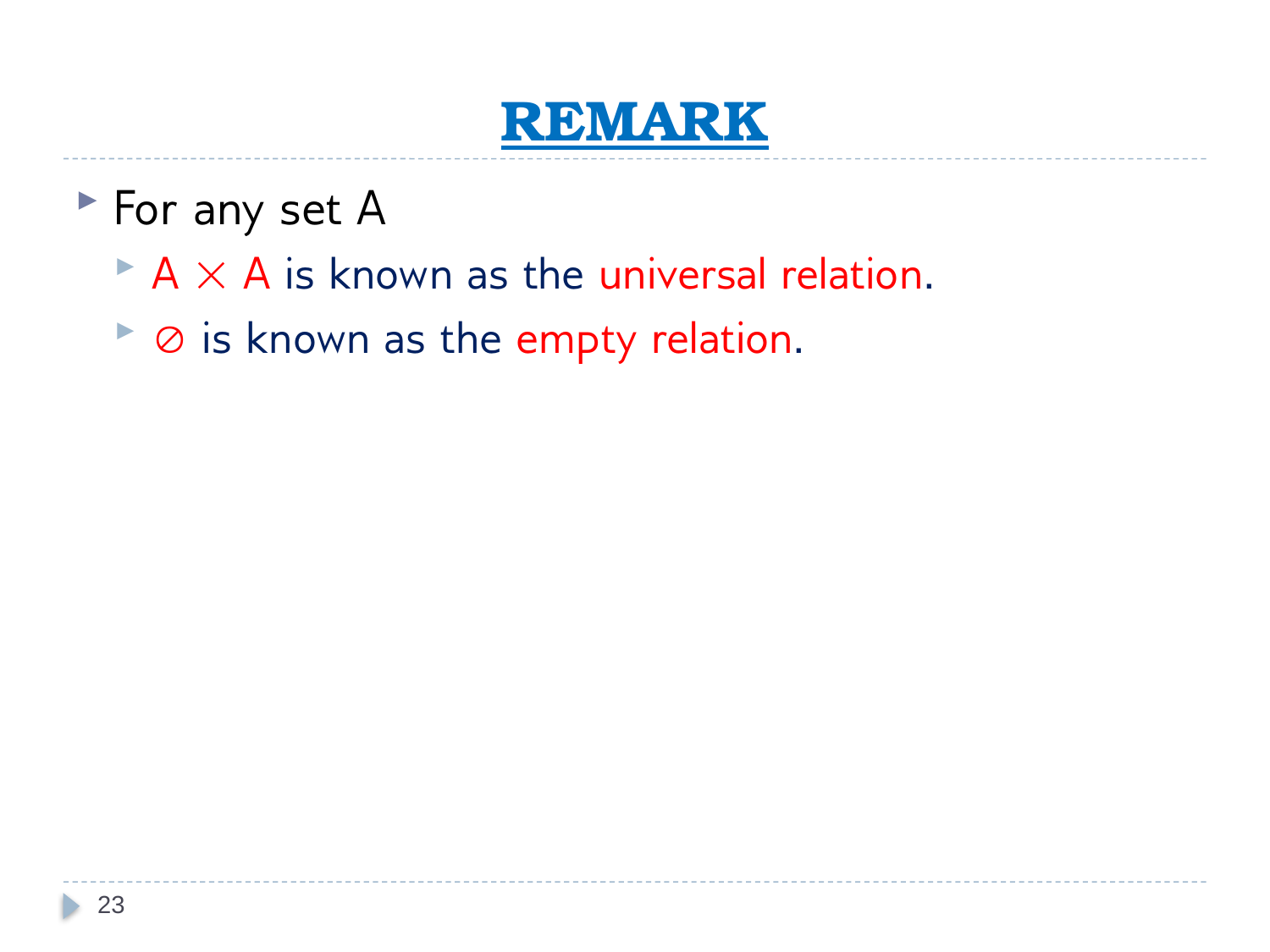

# REMARK
For any set A
A × A is known as the universal relation.
∅ is known as the empty relation.

23